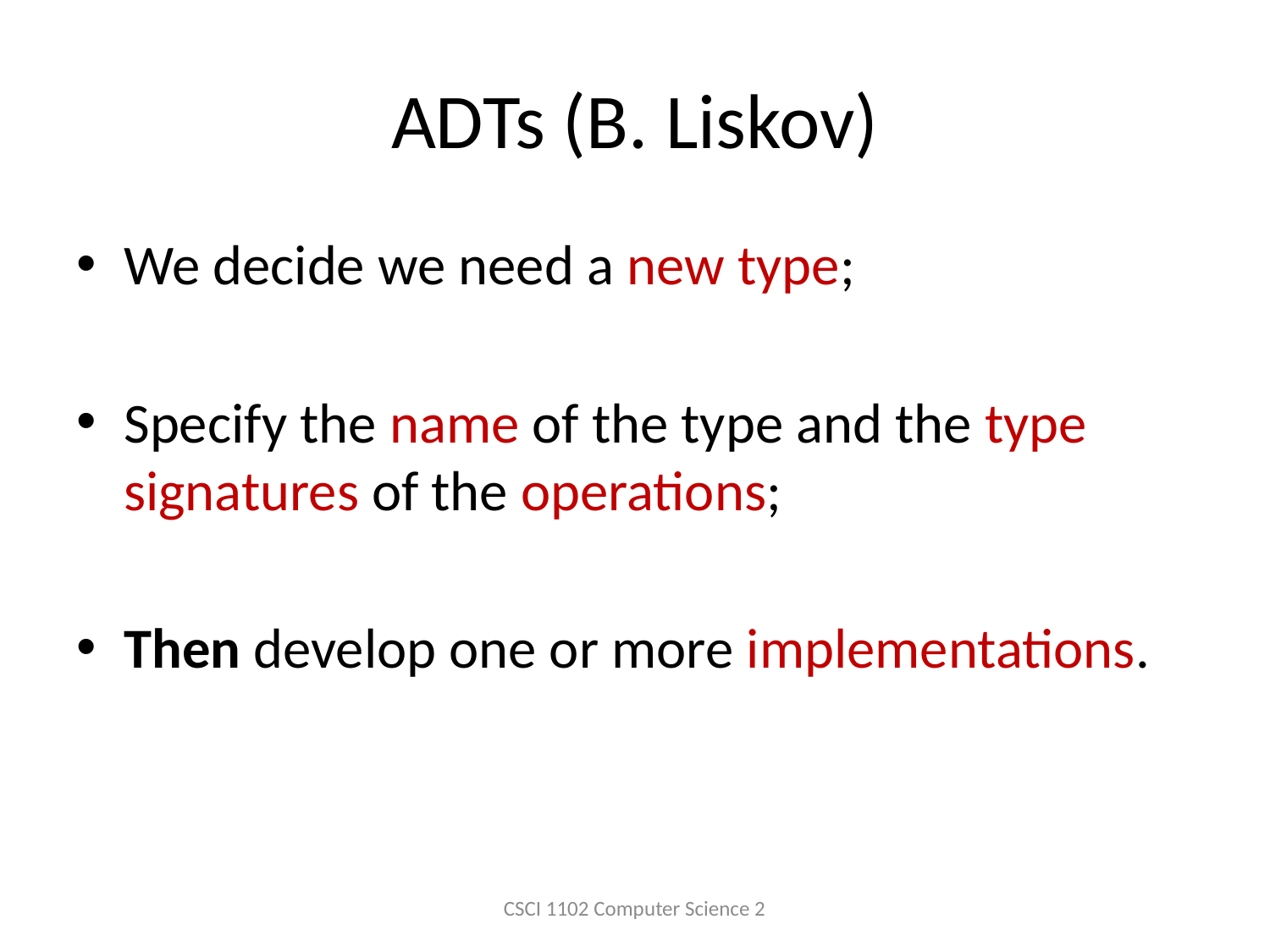

# ADTs (B. Liskov)
We decide we need a new type;

Specify the name of the type and the type signatures of the operations;

Then develop one or more implementations.
CSCI 1102 Computer Science 2